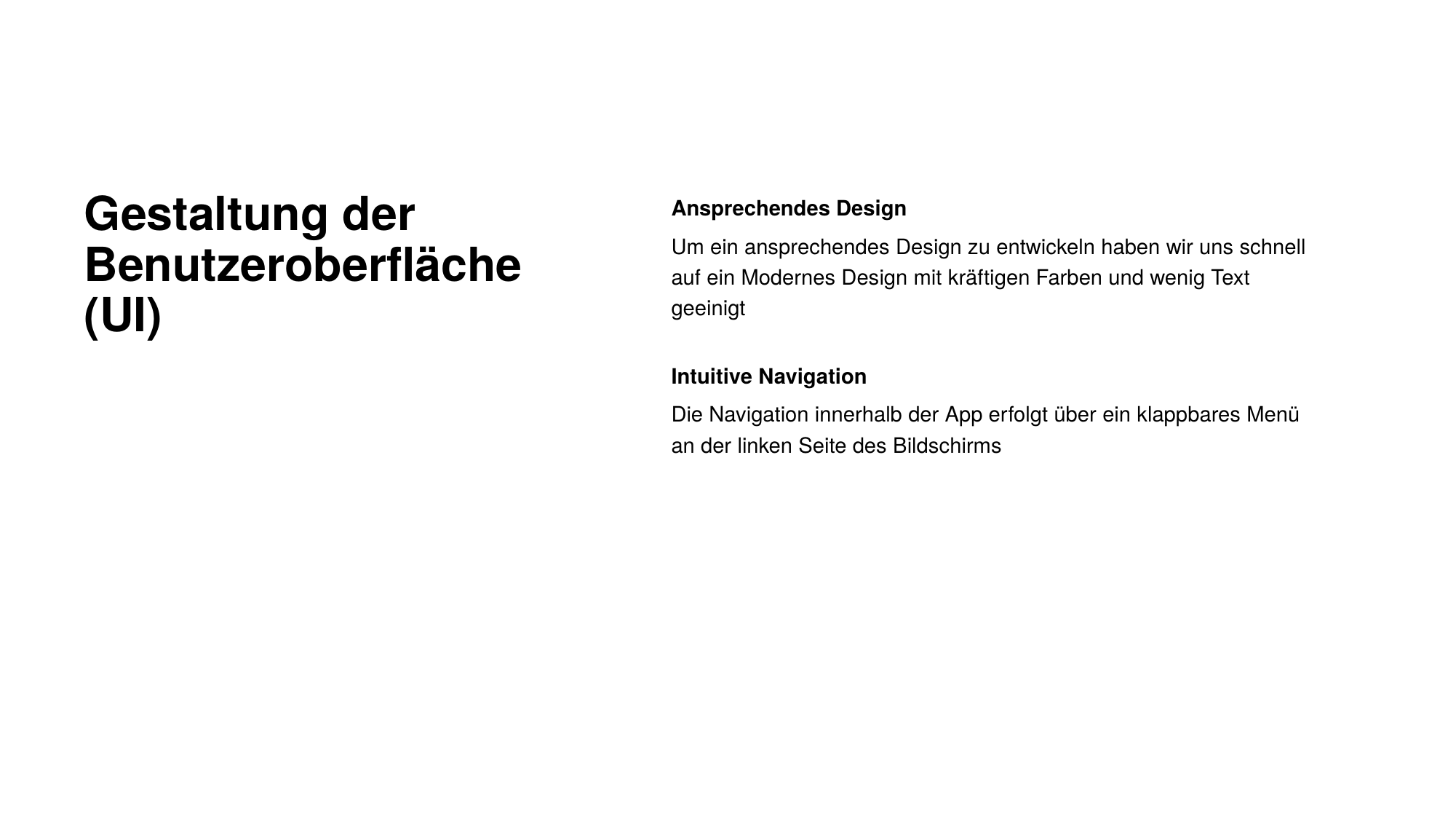

# Gestaltung der Benutzeroberfläche (UI)
Ansprechendes Design
Um ein ansprechendes Design zu entwickeln haben wir uns schnell auf ein Modernes Design mit kräftigen Farben und wenig Text geeinigt
Intuitive Navigation
Die Navigation innerhalb der App erfolgt über ein klappbares Menü an der linken Seite des Bildschirms